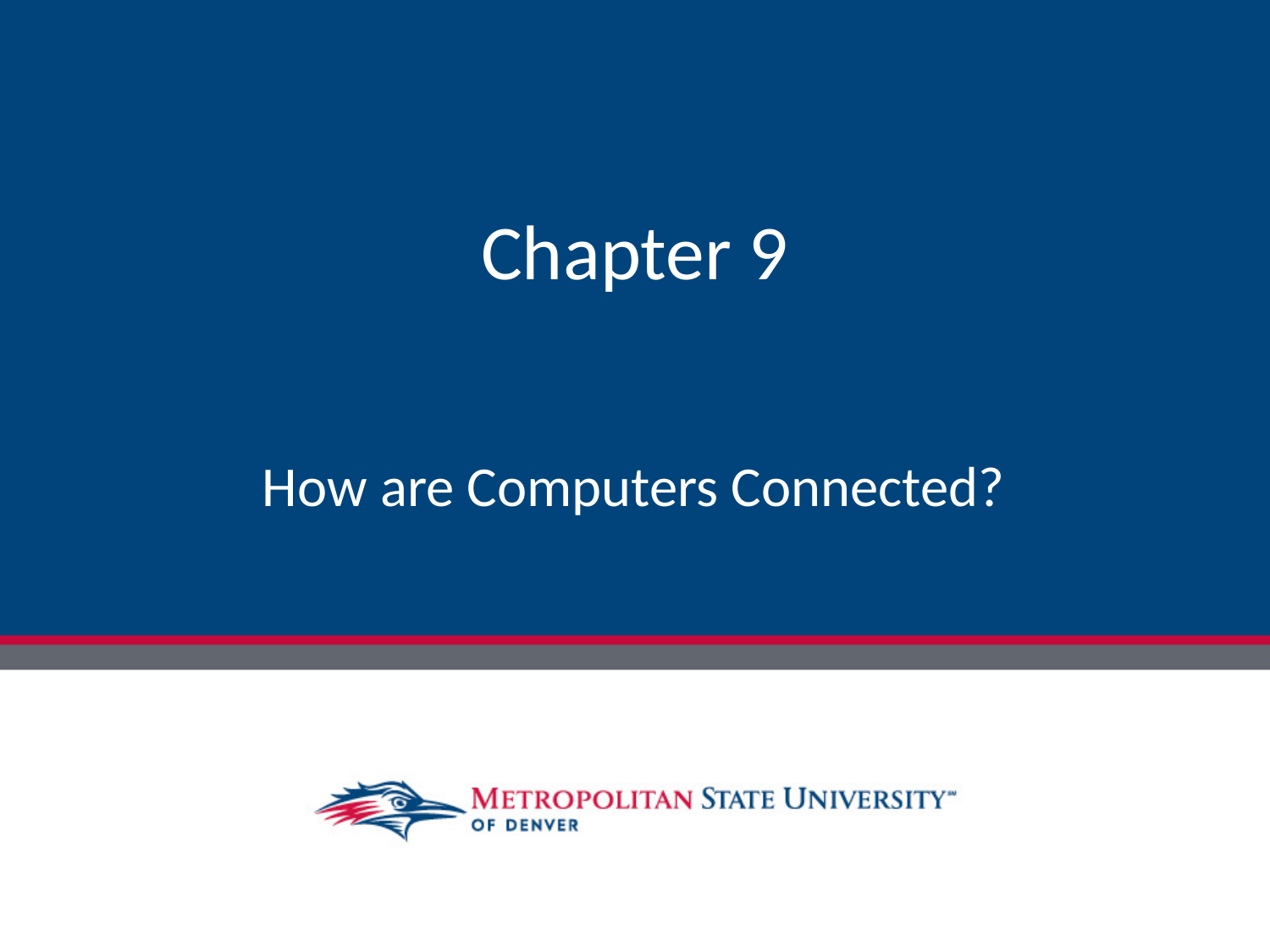

# Chapter 9
How are Computers Connected?